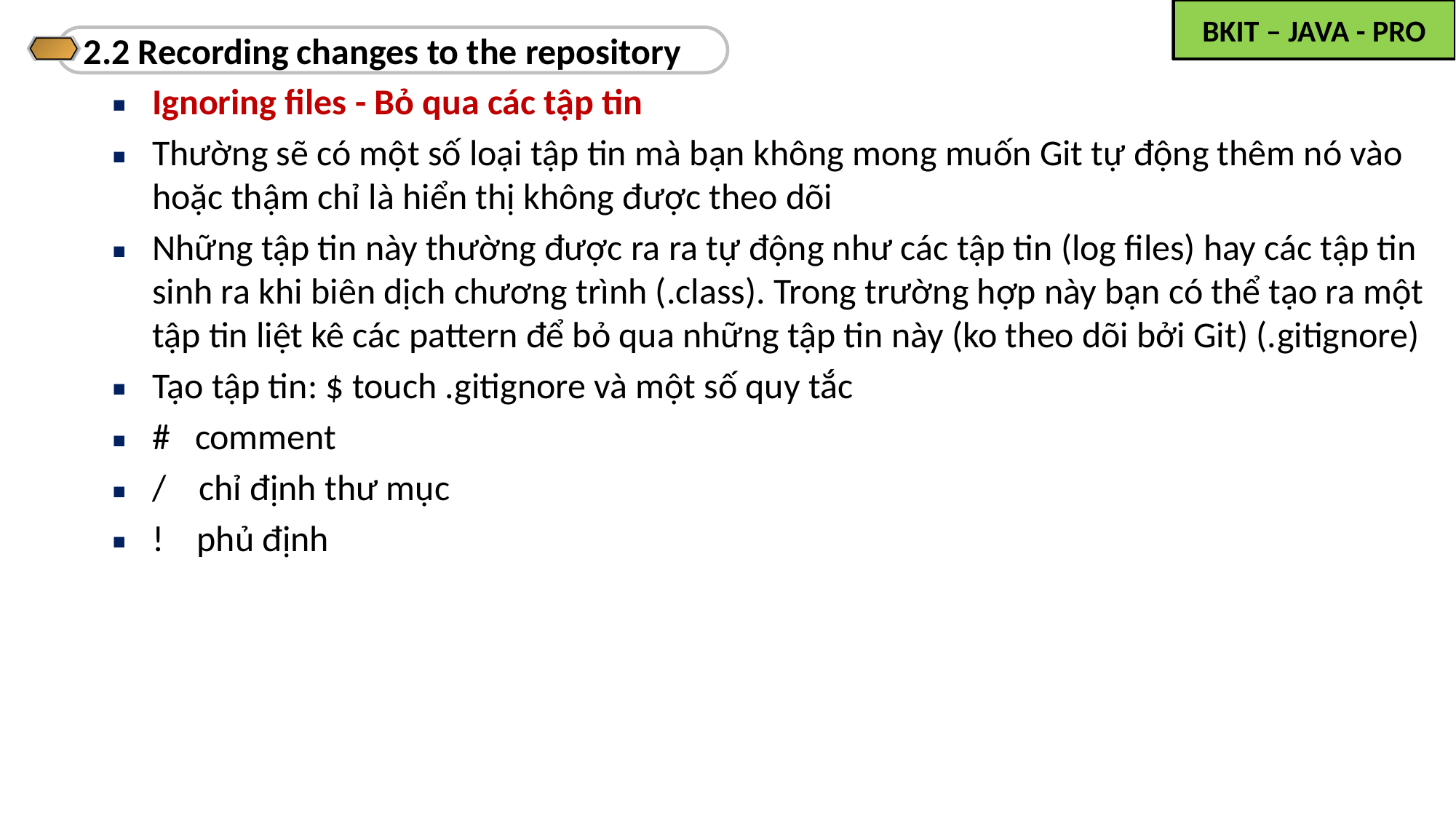

2.2 Recording changes to the repository

Ignoring files - Bỏ qua các tập tin
Thường sẽ có một số loại tập tin mà bạn không mong muốn Git tự động thêm nó vào hoặc thậm chỉ là hiển thị không được theo dõi
Những tập tin này thường được ra ra tự động như các tập tin (log files) hay các tập tin sinh ra khi biên dịch chương trình (.class). Trong trường hợp này bạn có thể tạo ra một tập tin liệt kê các pattern để bỏ qua những tập tin này (ko theo dõi bởi Git) (.gitignore)
Tạo tập tin: $ touch .gitignore và một số quy tắc
#   comment
/    chỉ định thư mục
!    phủ định